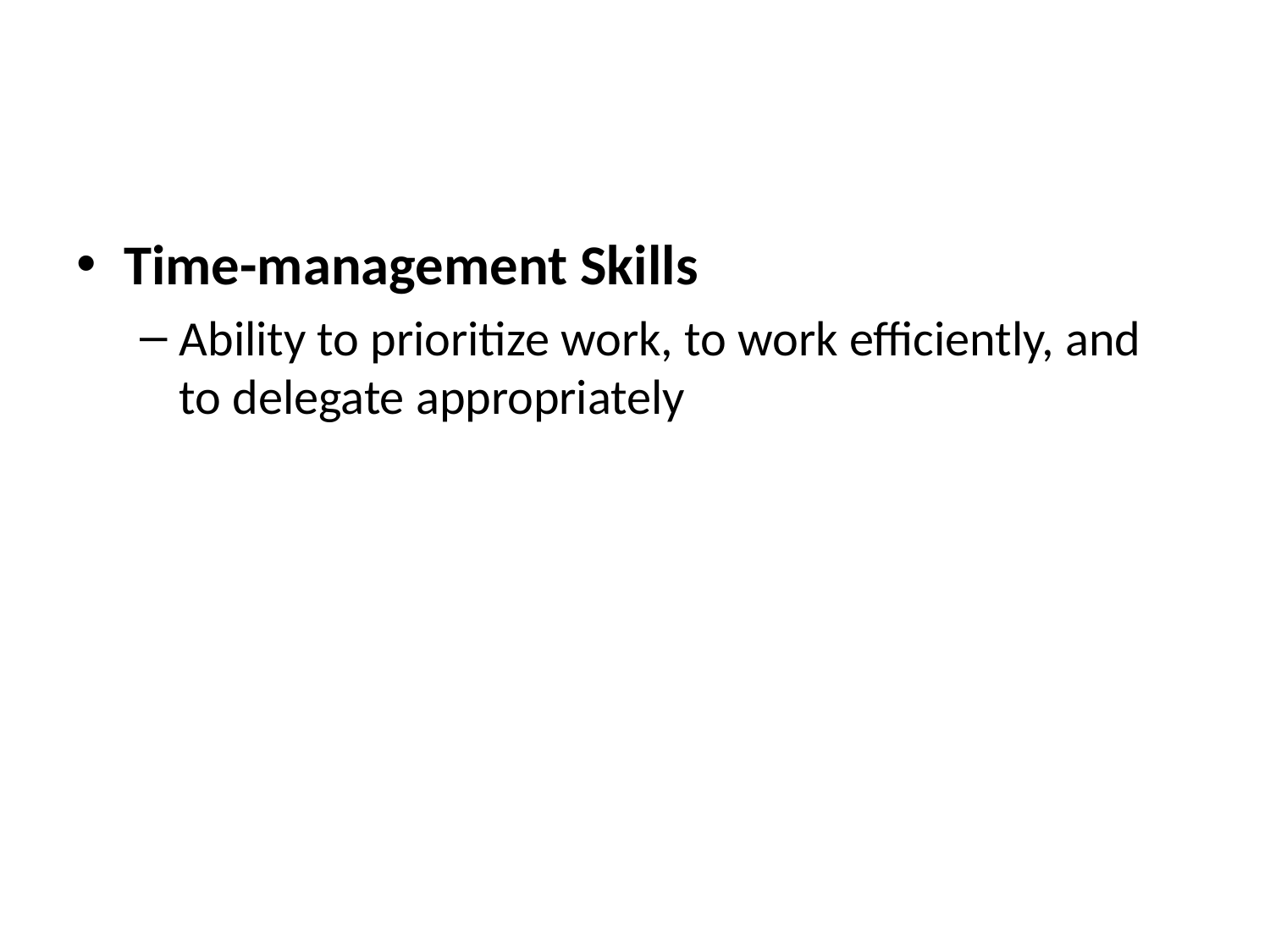

#
Time-management Skills
Ability to prioritize work, to work efficiently, and to delegate appropriately